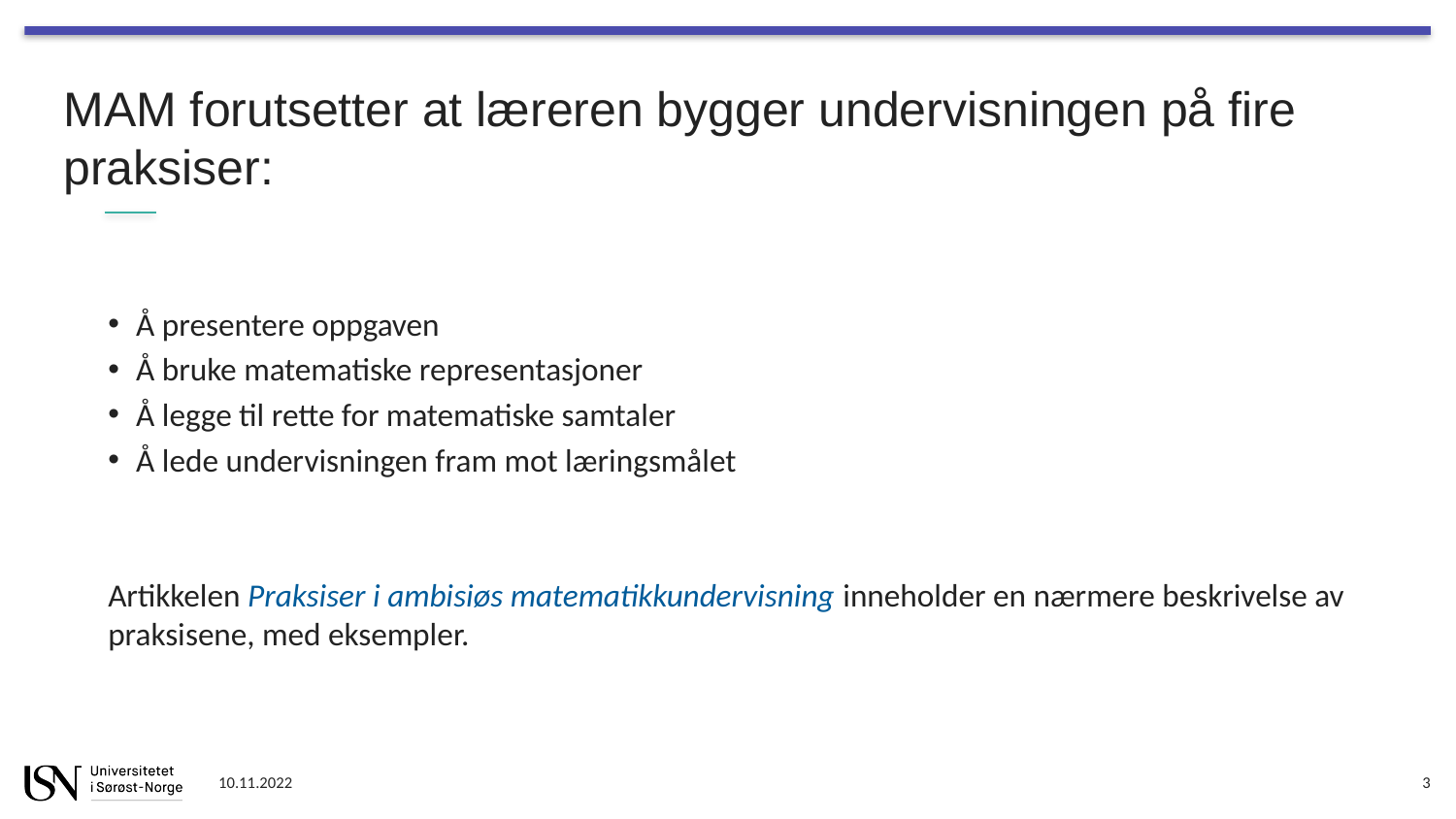

# MAM forutsetter at læreren bygger undervisningen på fire praksiser:
Å presentere oppgaven
Å bruke matematiske representasjoner
Å legge til rette for matematiske samtaler
Å lede undervisningen fram mot læringsmålet

Artikkelen Praksiser i ambisiøs matematikkundervisning inneholder en nærmere beskrivelse av praksisene, med eksempler.

10.11.2022
3